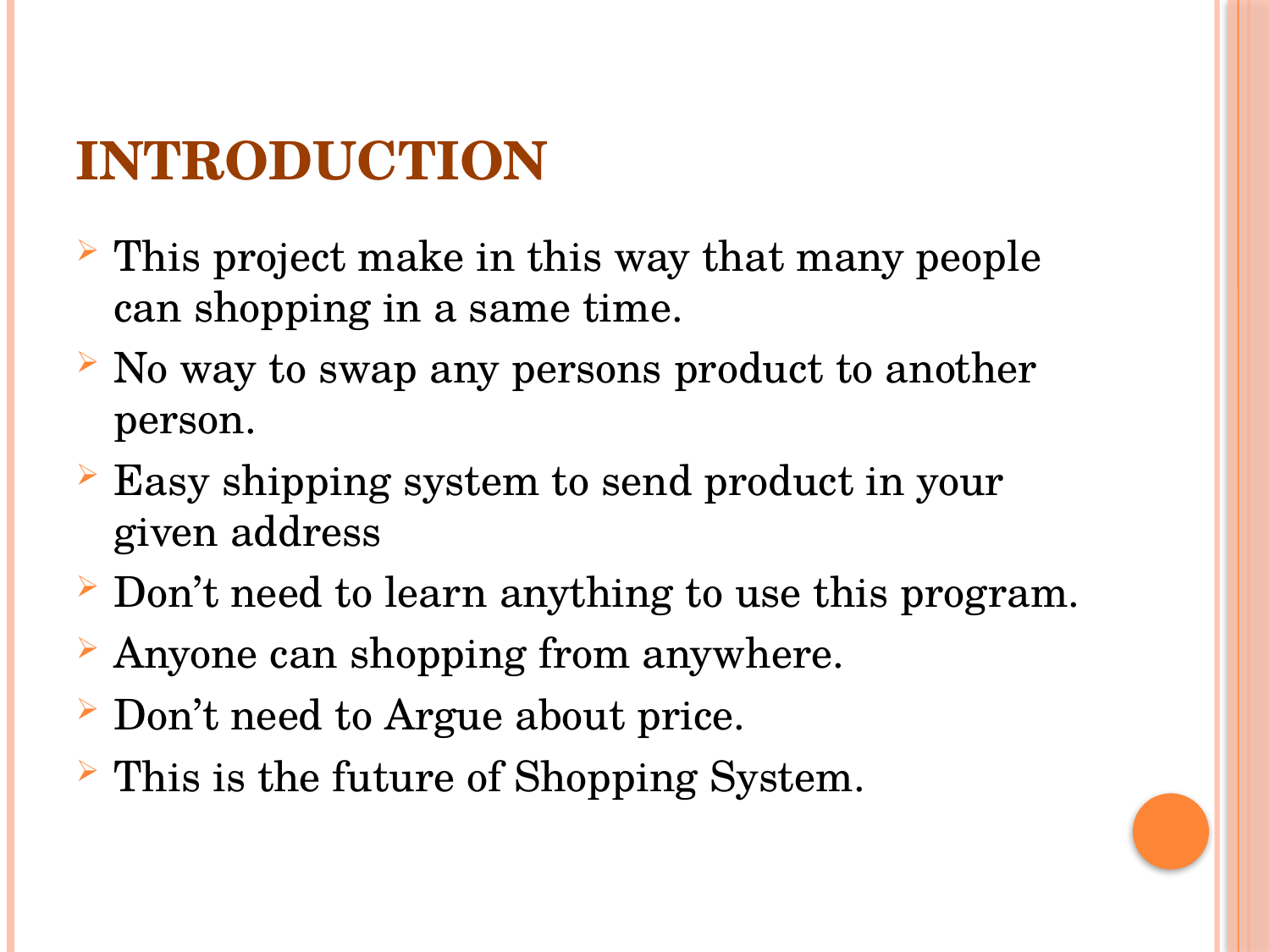

# Introduction
This project make in this way that many people can shopping in a same time.
No way to swap any persons product to another person.
Easy shipping system to send product in your given address
Don’t need to learn anything to use this program.
Anyone can shopping from anywhere.
Don’t need to Argue about price.
This is the future of Shopping System.